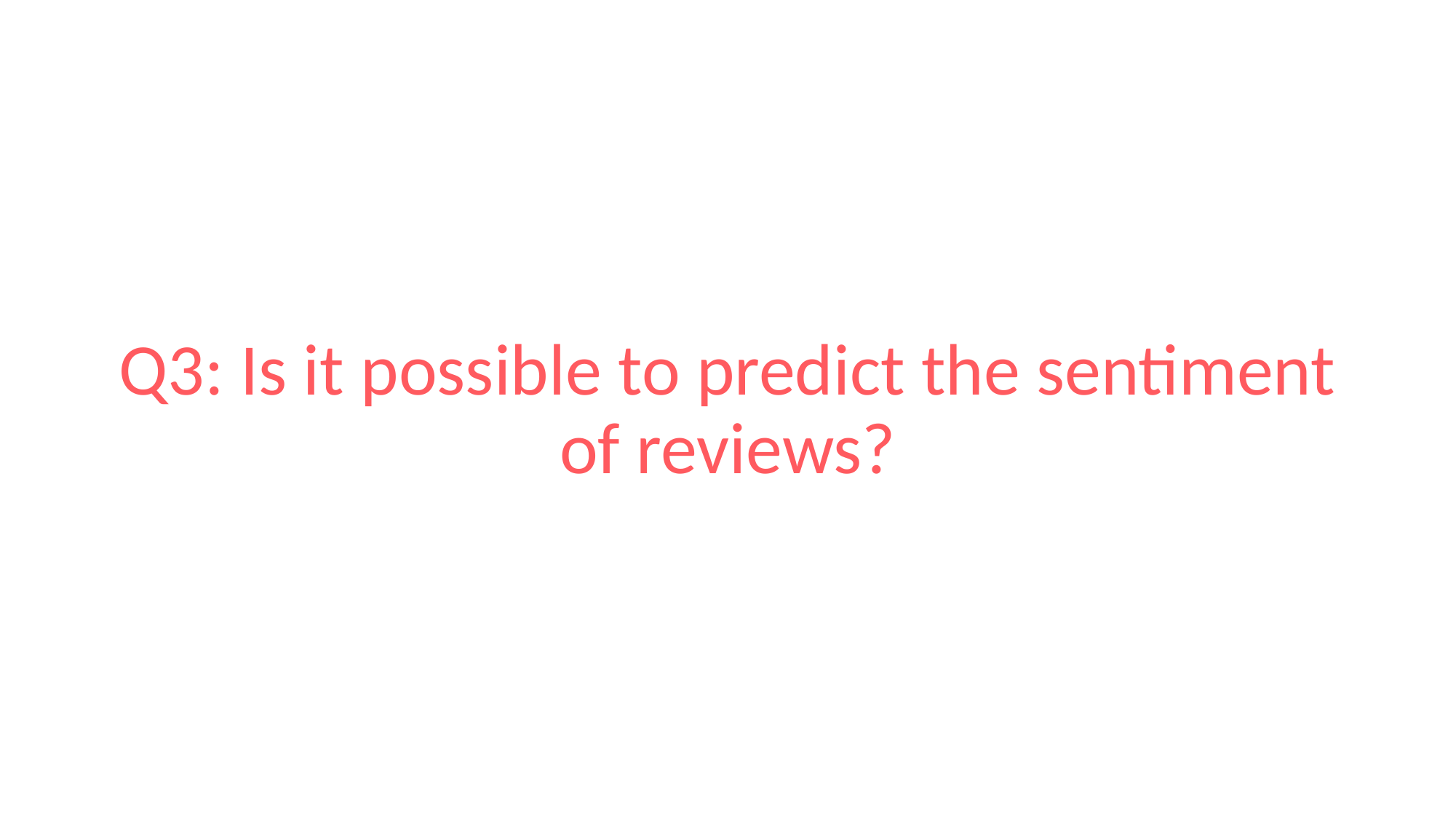

Q3: Is it possible to predict the sentiment of reviews?